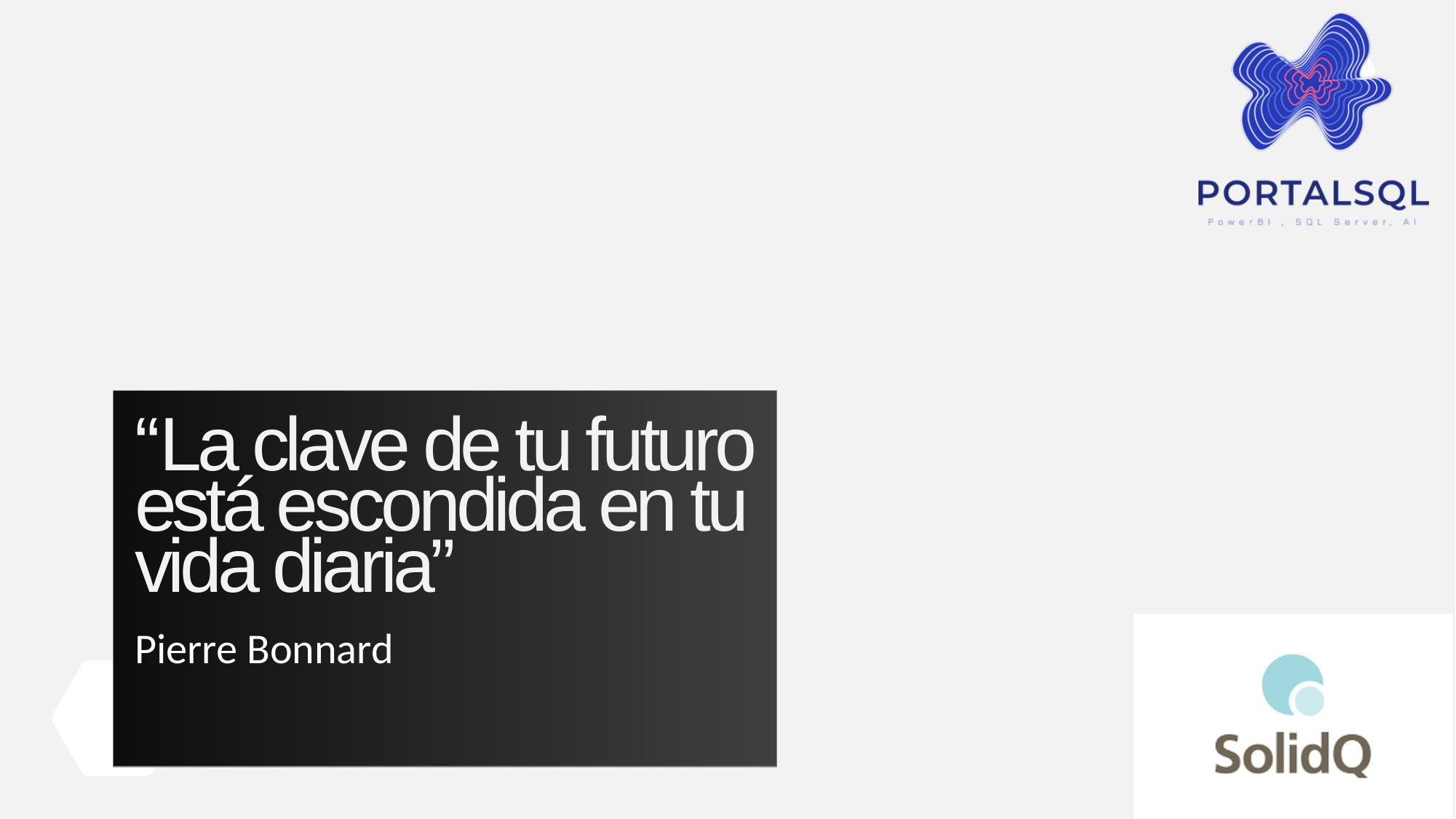

# “La clave de tu futuro está escondida en tu vida diaria”
Pierre Bonnard